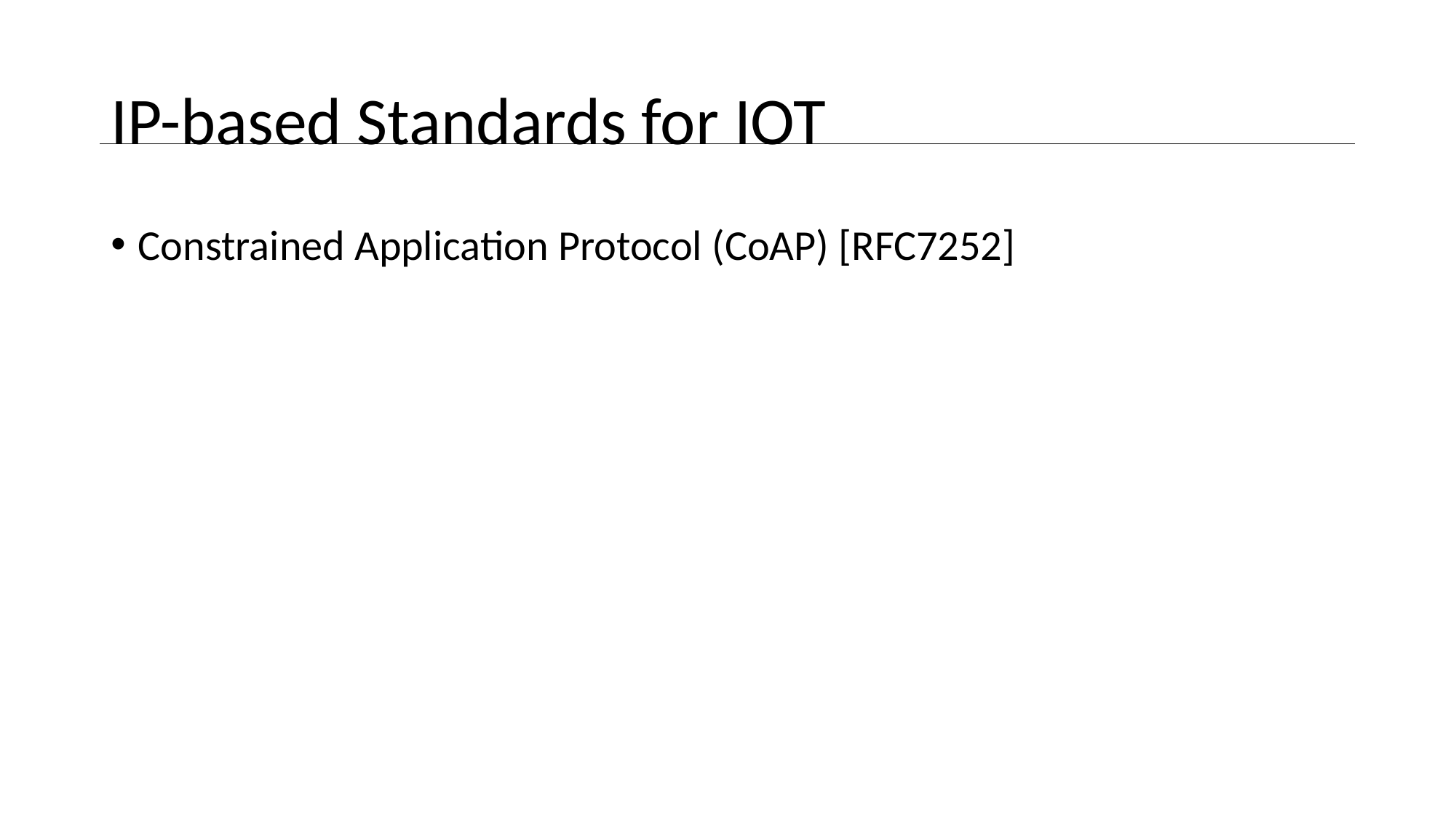

# IP-based Standards for IOT
Constrained Application Protocol (CoAP) [RFC7252]